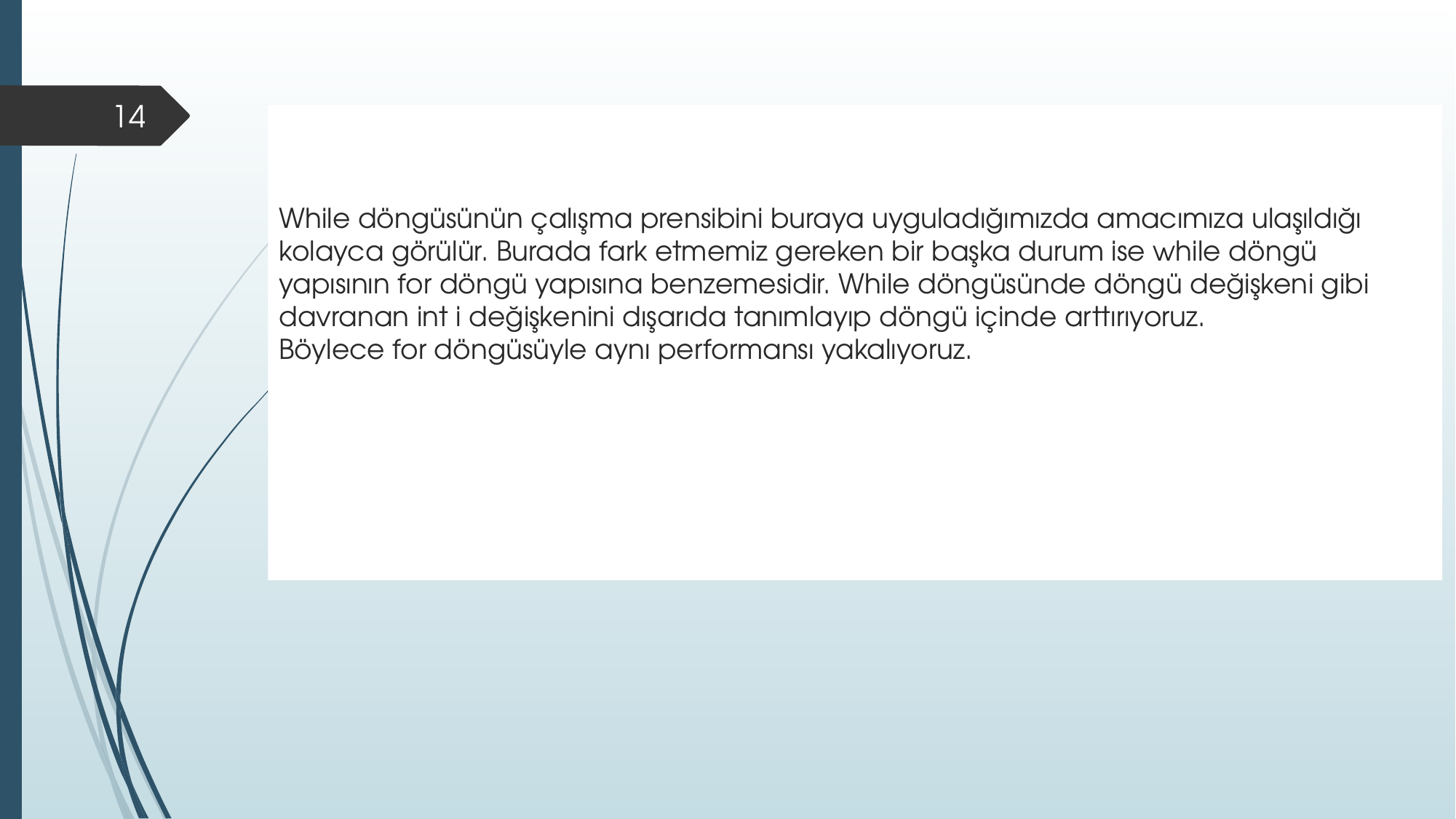

14
While döngüsünün çalışma prensibini buraya uyguladığımızda amacımıza ulaşıldığı kolayca görülür. Burada fark etmemiz gereken bir başka durum ise while döngü yapısının for döngü yapısına benzemesidir. While döngüsünde döngü değişkeni gibi davranan int i değişkenini dışarıda tanımlayıp döngü içinde arttırıyoruz. Böylece for döngüsüyle aynı performansı yakalıyoruz.